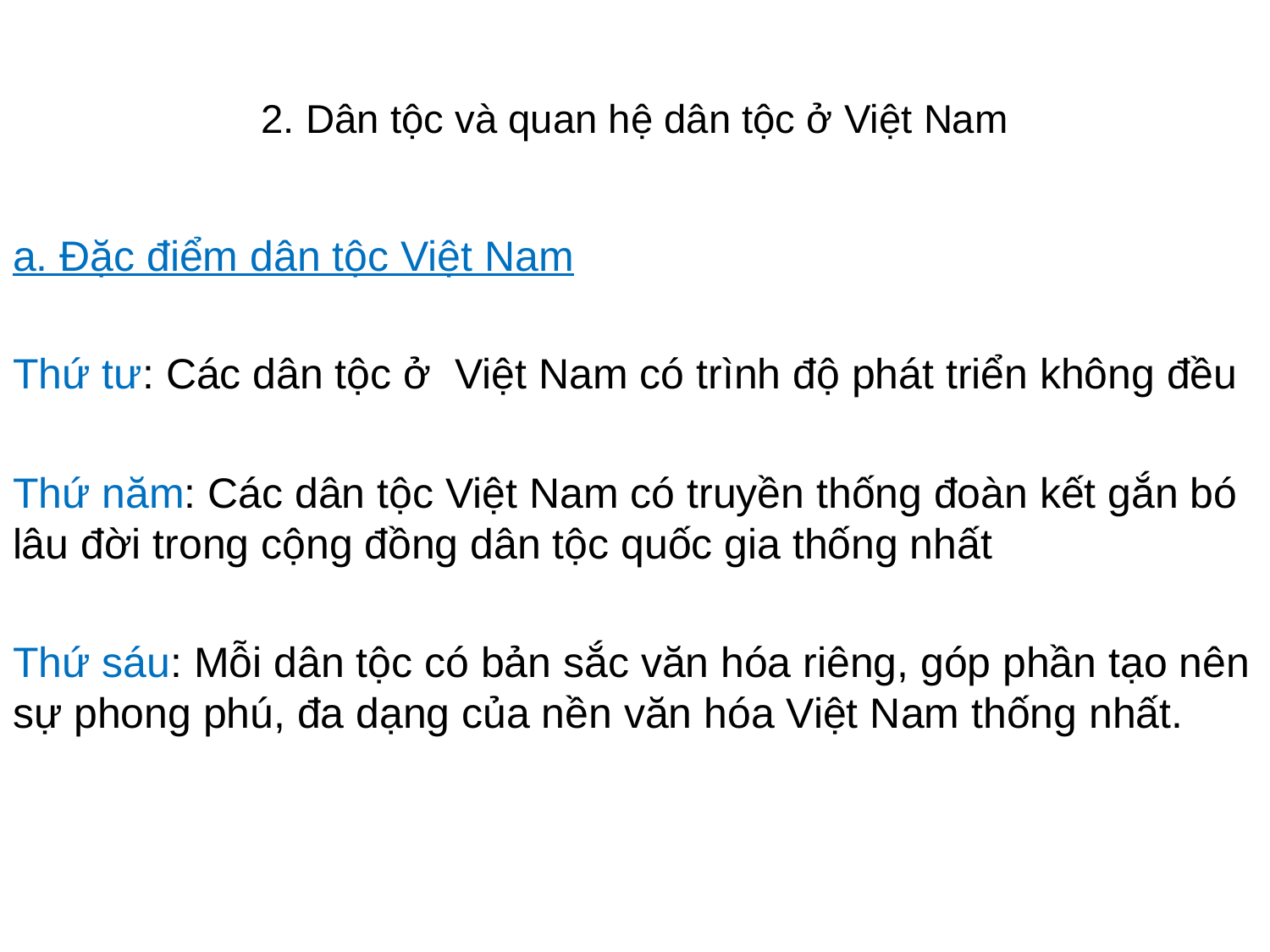

# 2. Dân tộc và quan hệ dân tộc ở Việt Nam
a. Đặc điểm dân tộc Việt Nam

Thứ tư: Các dân tộc ở  Việt Nam có trình độ phát triển không đều

Thứ năm: Các dân tộc Việt Nam có truyền thống đoàn kết gắn bó lâu đời trong cộng đồng dân tộc quốc gia thống nhất

Thứ sáu: Mỗi dân tộc có bản sắc văn hóa riêng, góp phần tạo nên sự phong phú, đa dạng của nền văn hóa Việt Nam thống nhất.